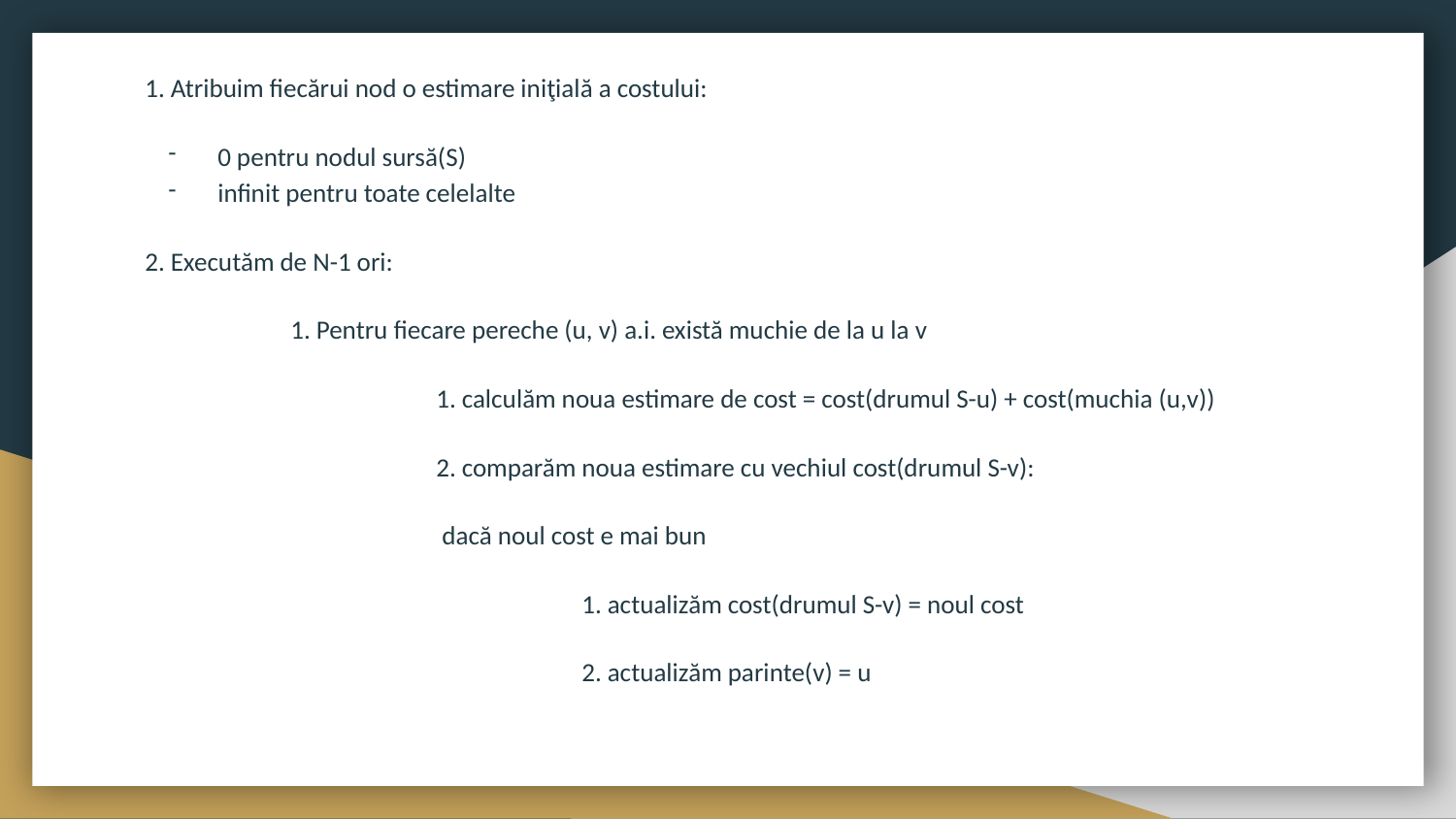

1. Atribuim fiecărui nod o estimare iniţială a costului:
0 pentru nodul sursă(S)
infinit pentru toate celelalte
2. Executăm de N-1 ori:
	1. Pentru fiecare pereche (u, v) a.i. există muchie de la u la v
		1. calculăm noua estimare de cost = cost(drumul S-u) + cost(muchia (u,v))
		2. comparăm noua estimare cu vechiul cost(drumul S-v):
		 dacă noul cost e mai bun
			1. actualizăm cost(drumul S-v) = noul cost
			2. actualizăm parinte(v) = u